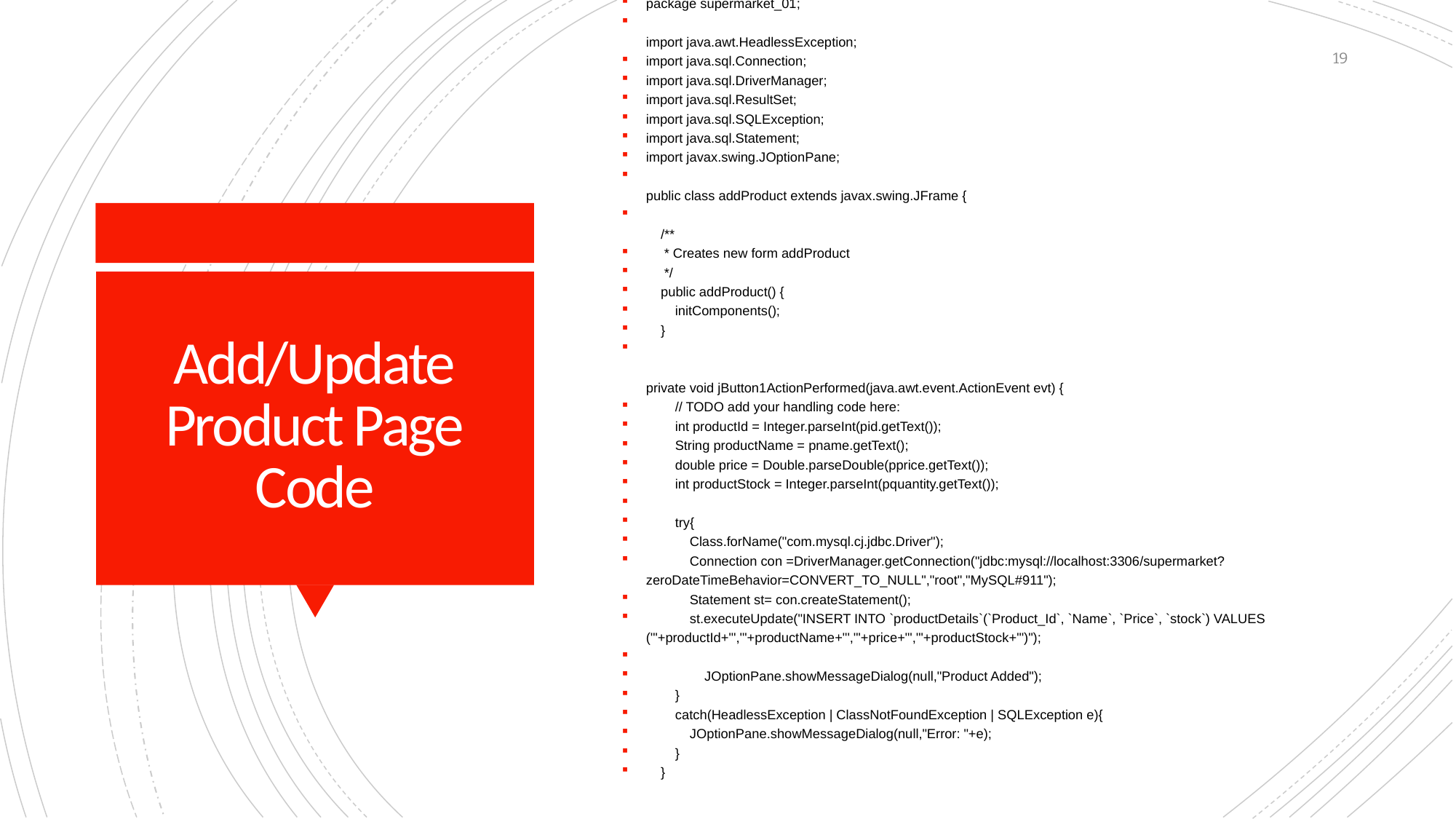

package supermarket_01;
import java.awt.HeadlessException;
import java.sql.Connection;
import java.sql.DriverManager;
import java.sql.ResultSet;
import java.sql.SQLException;
import java.sql.Statement;
import javax.swing.JOptionPane;
public class addProduct extends javax.swing.JFrame {
    /**
     * Creates new form addProduct
     */
    public addProduct() {
        initComponents();
    }
private void jButton1ActionPerformed(java.awt.event.ActionEvent evt) {
        // TODO add your handling code here:
        int productId = Integer.parseInt(pid.getText());
        String productName = pname.getText();
        double price = Double.parseDouble(pprice.getText());
        int productStock = Integer.parseInt(pquantity.getText());

        try{
            Class.forName("com.mysql.cj.jdbc.Driver");
            Connection con =DriverManager.getConnection("jdbc:mysql://localhost:3306/supermarket?zeroDateTimeBehavior=CONVERT_TO_NULL","root","MySQL#911");
            Statement st= con.createStatement();
            st.executeUpdate("INSERT INTO `productDetails`(`Product_Id`, `Name`, `Price`, `stock`) VALUES ('"+productId+"','"+productName+"','"+price+"','"+productStock+"')");

                JOptionPane.showMessageDialog(null,"Product Added");
        }
        catch(HeadlessException | ClassNotFoundException | SQLException e){
            JOptionPane.showMessageDialog(null,"Error: "+e);
        }
    }
19
# Add/Update Product Page Code